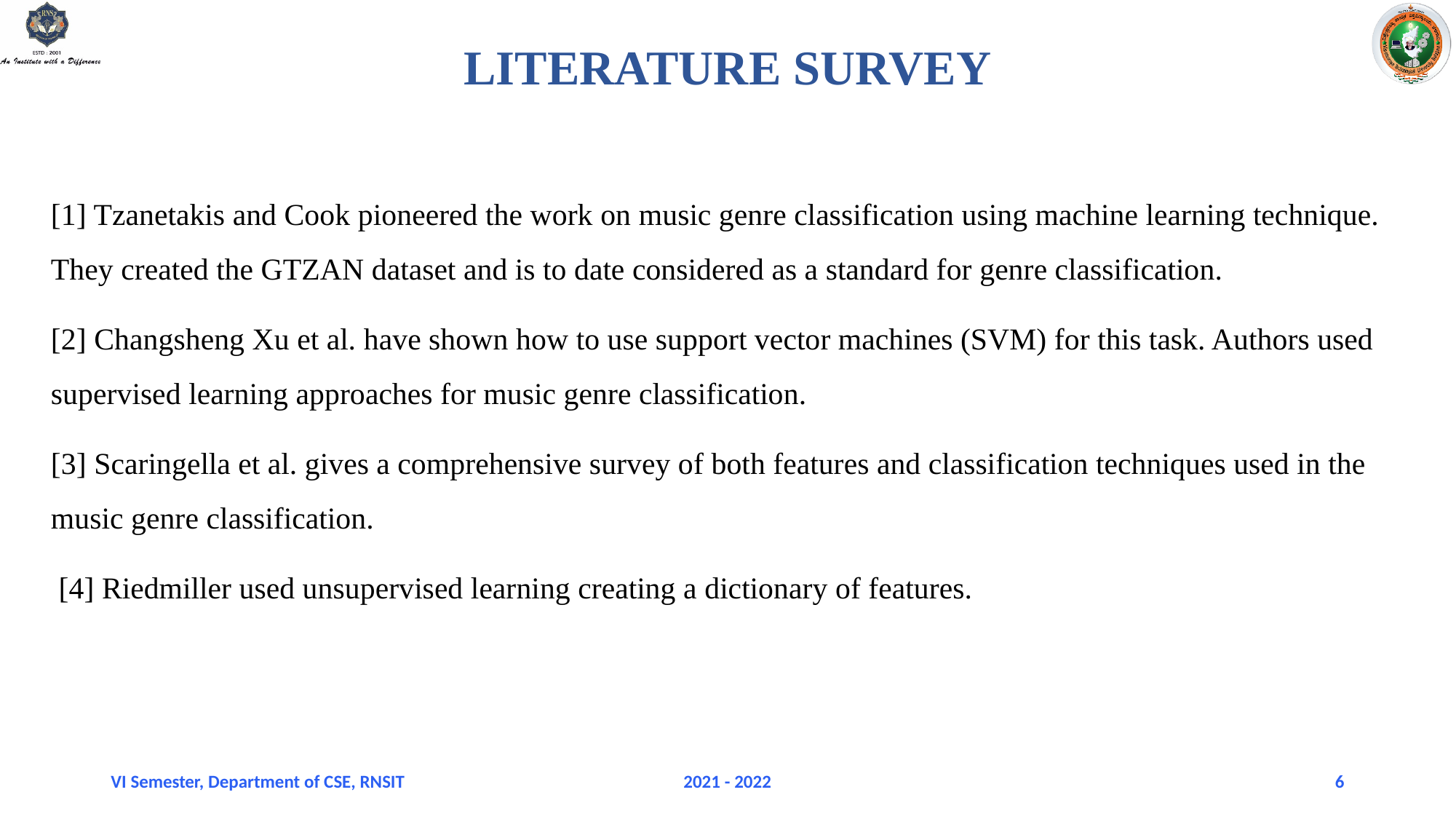

LITERATURE SURVEY
[1] Tzanetakis and Cook pioneered the work on music genre classification using machine learning technique. They created the GTZAN dataset and is to date considered as a standard for genre classification.
[2] Changsheng Xu et al. have shown how to use support vector machines (SVM) for this task. Authors used supervised learning approaches for music genre classification.
[3] Scaringella et al. gives a comprehensive survey of both features and classification techniques used in the music genre classification.
 [4] Riedmiller used unsupervised learning creating a dictionary of features.
VI Semester, Department of CSE, RNSIT
2021 - 2022
6